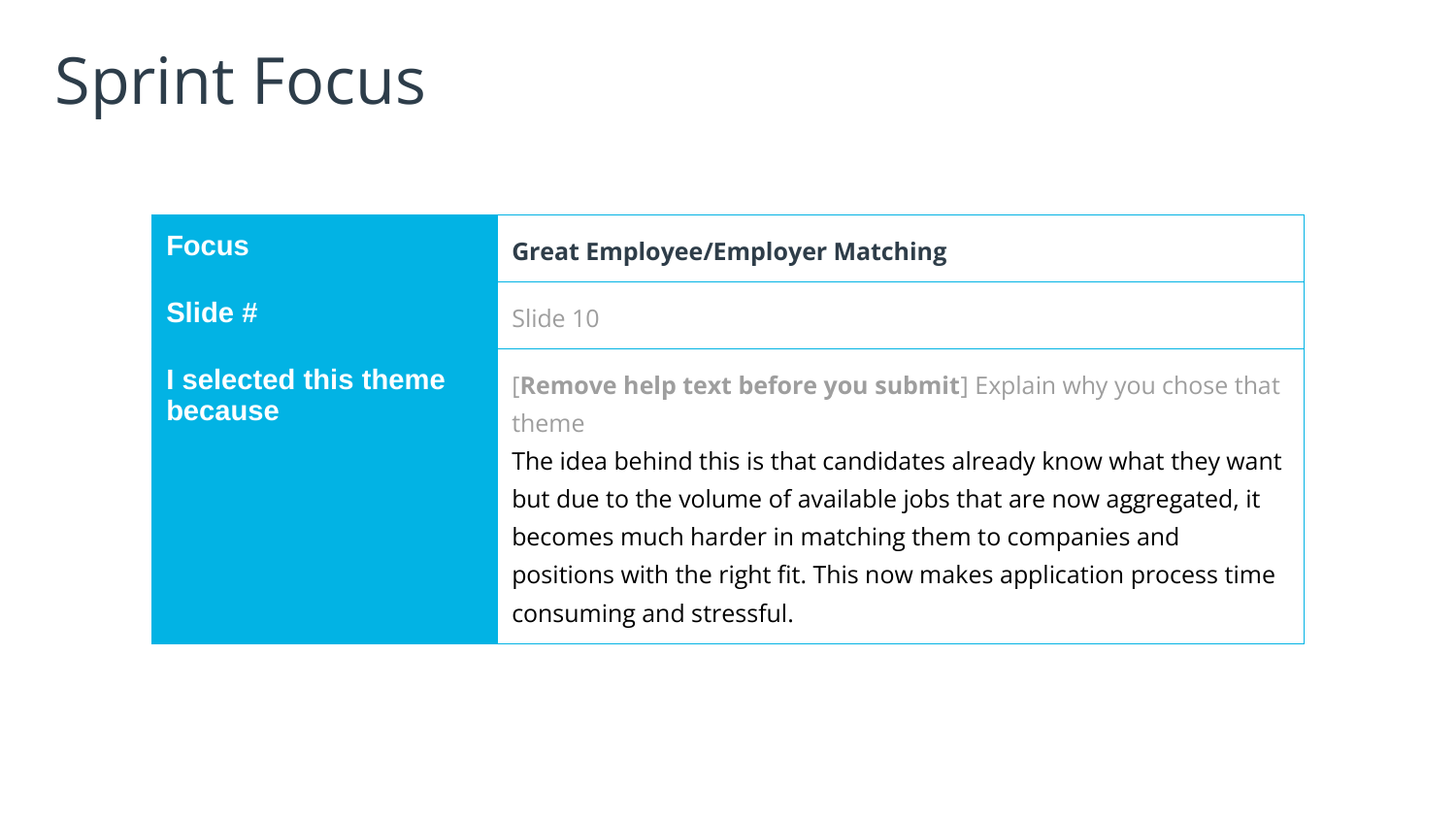

# Sprint Focus
| Focus | Great Employee/Employer Matching |
| --- | --- |
| Slide # | Slide 10 |
| I selected this theme because | [Remove help text before you submit] Explain why you chose that theme The idea behind this is that candidates already know what they want but due to the volume of available jobs that are now aggregated, it becomes much harder in matching them to companies and positions with the right fit. This now makes application process time consuming and stressful. |